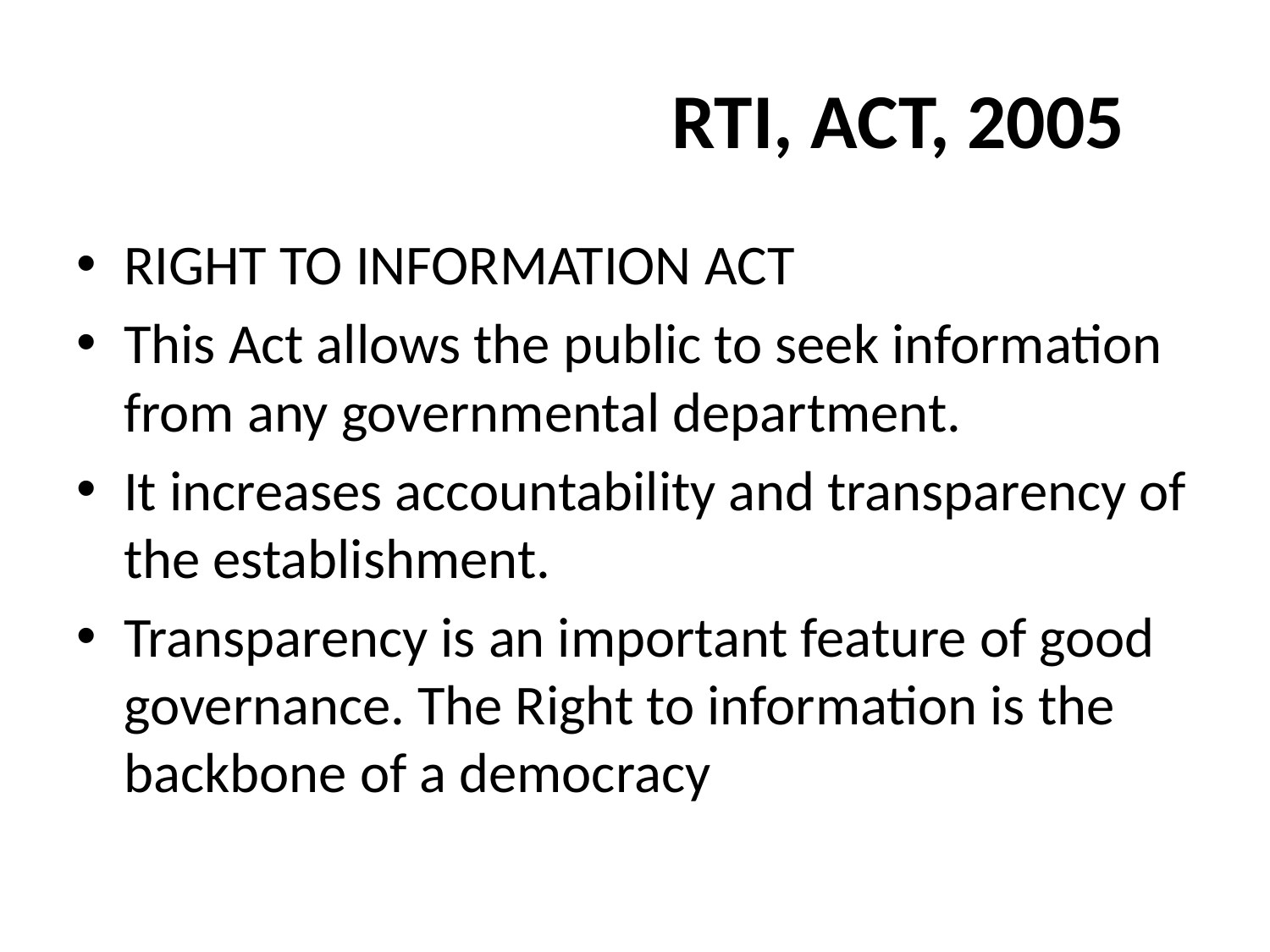

# RTI, ACT, 2005
RIGHT TO INFORMATION ACT
This Act allows the public to seek information from any governmental department.
It increases accountability and transparency of the establishment.
Transparency is an important feature of good governance. The Right to information is the back­bone of a democracy